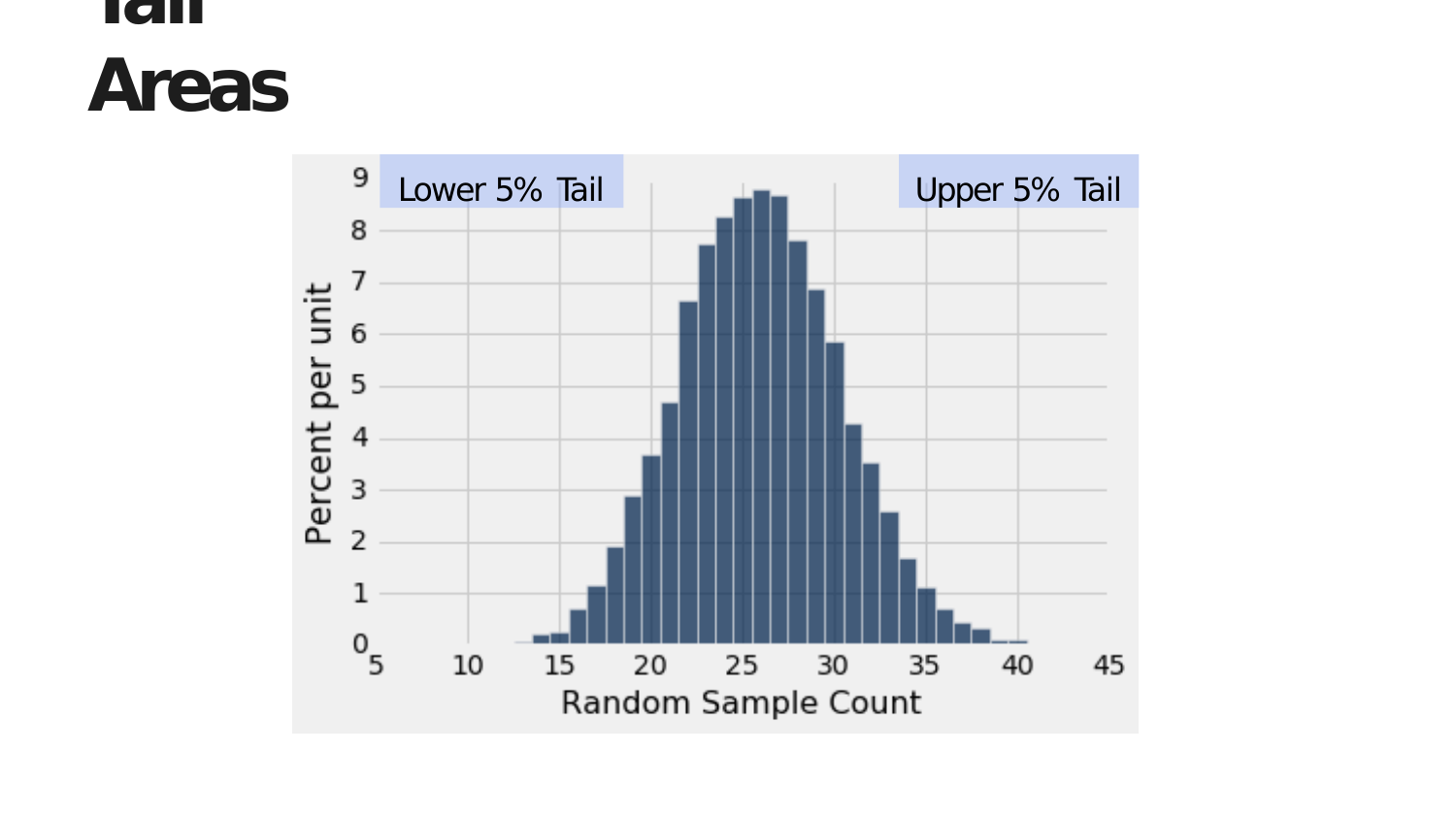

# Tail Areas
Lower 5% Tail
Upper 5% Tail